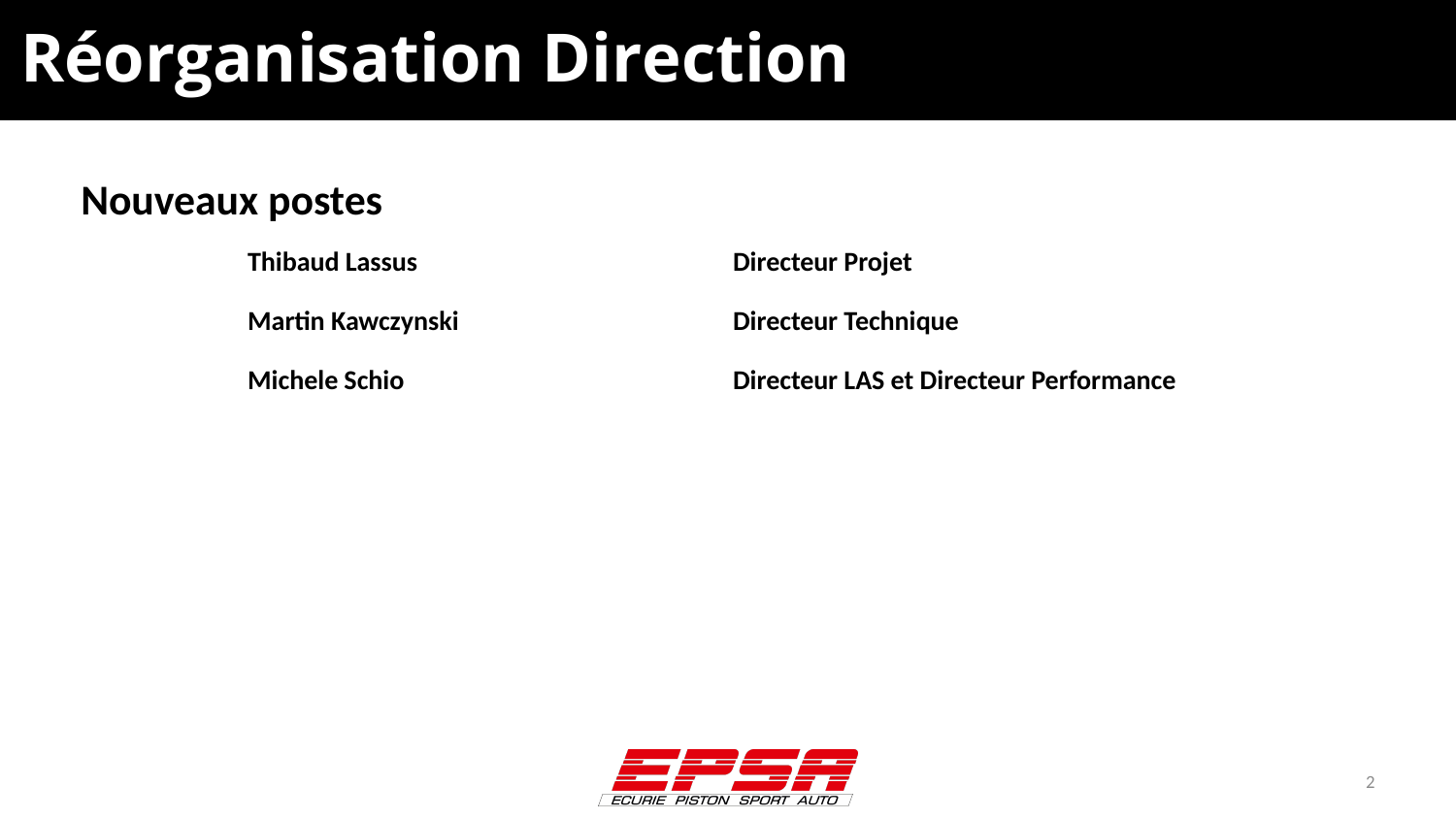

# Réorganisation Direction
Nouveaux postes
| Thibaud Lassus | Directeur Projet |
| --- | --- |
| Martin Kawczynski | Directeur Technique |
| Michele Schio | Directeur LAS et Directeur Performance |
2